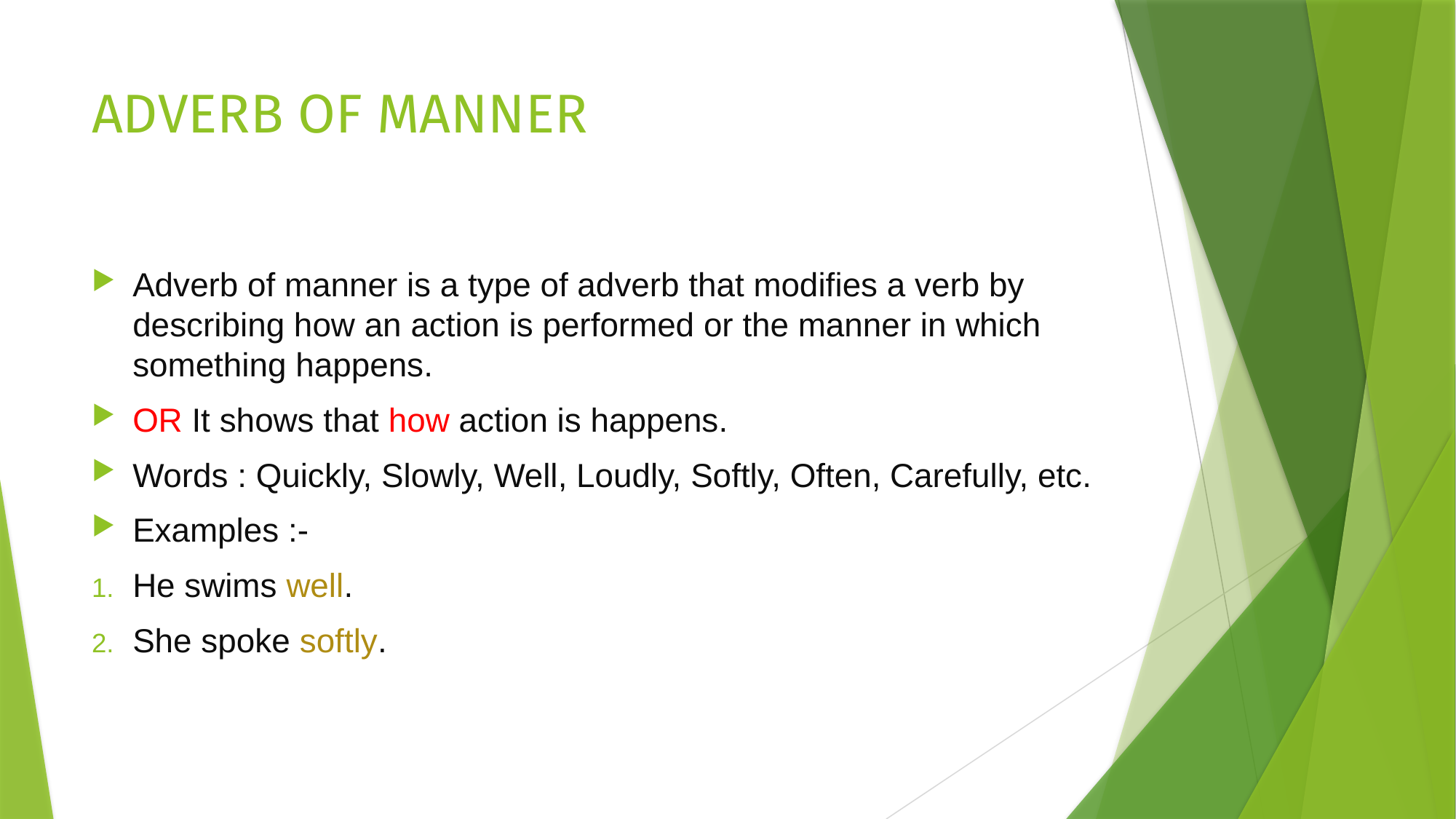

# ADVERB OF MANNER
Adverb of manner is a type of adverb that modifies a verb by describing how an action is performed or the manner in which something happens.
OR It shows that how action is happens.
Words : Quickly, Slowly, Well, Loudly, Softly, Often, Carefully, etc.
Examples :-
He swims well.
She spoke softly.